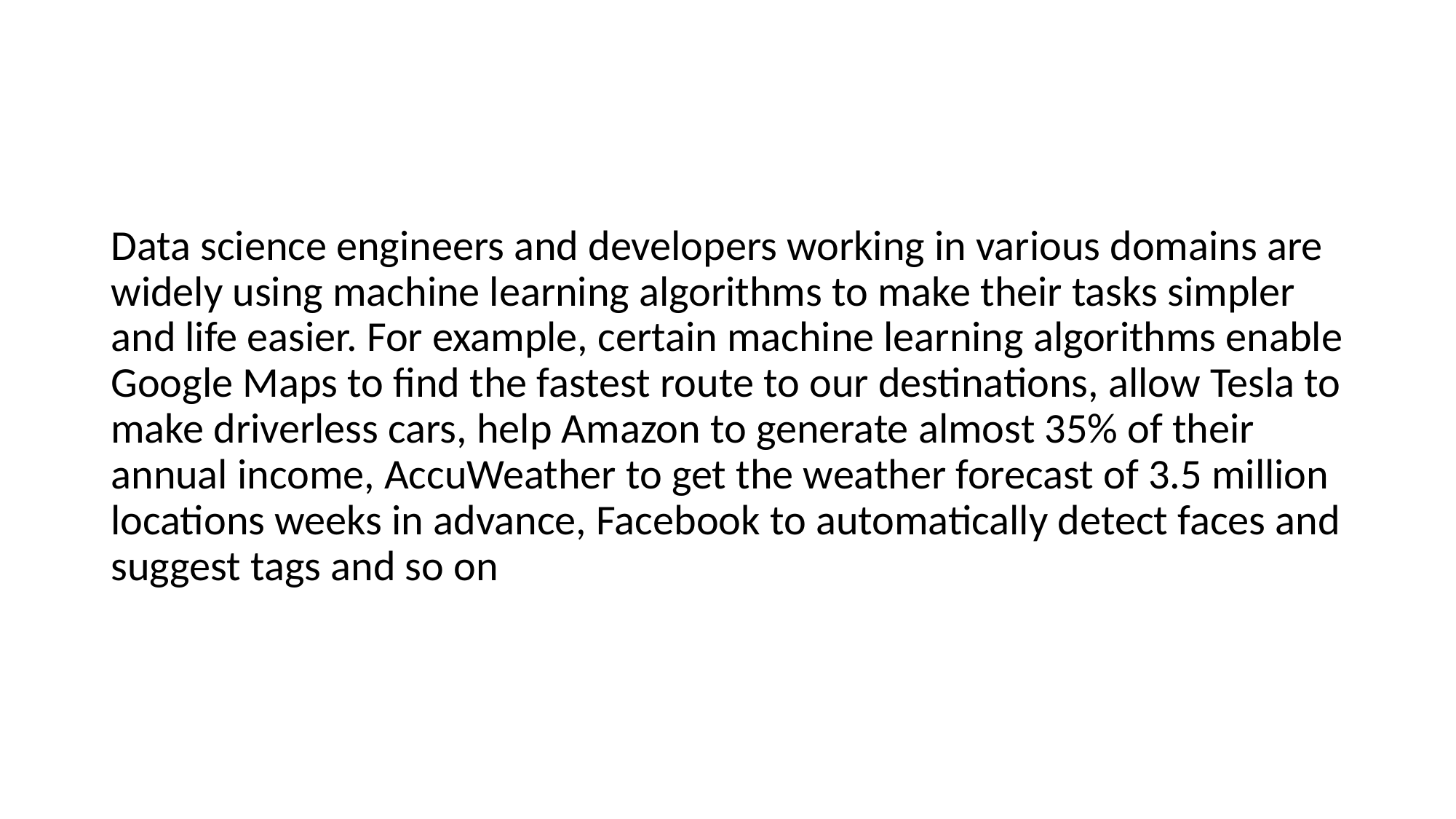

#
Data science engineers and developers working in various domains are widely using machine learning algorithms to make their tasks simpler and life easier. For example, certain machine learning algorithms enable Google Maps to find the fastest route to our destinations, allow Tesla to make driverless cars, help Amazon to generate almost 35% of their annual income, AccuWeather to get the weather forecast of 3.5 million locations weeks in advance, Facebook to automatically detect faces and suggest tags and so on